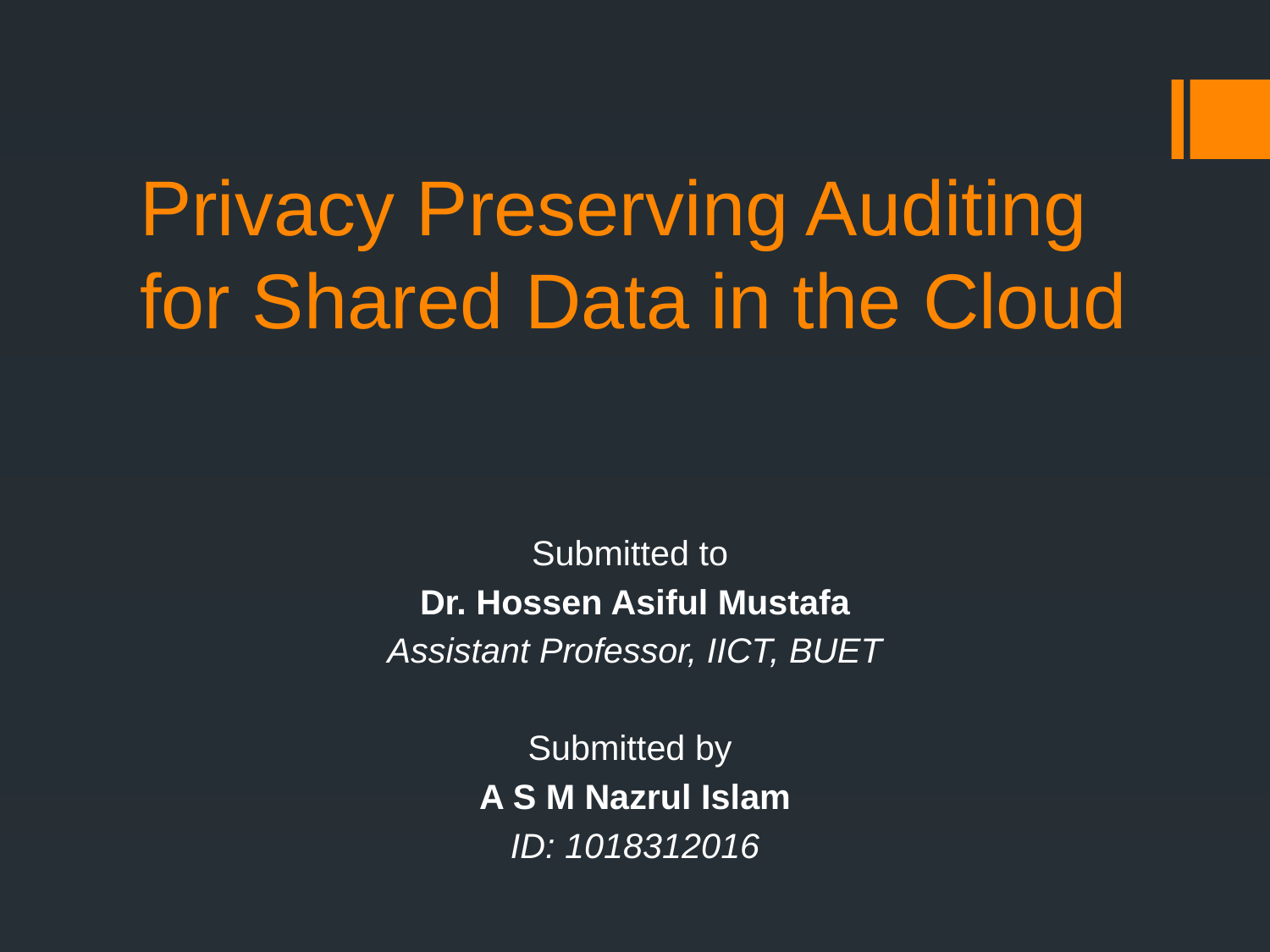

# Privacy Preserving Auditing for Shared Data in the Cloud

Submitted to
Dr. Hossen Asiful Mustafa
Assistant Professor, IICT, BUET

Submitted by
A S M Nazrul Islam
ID: 1018312016